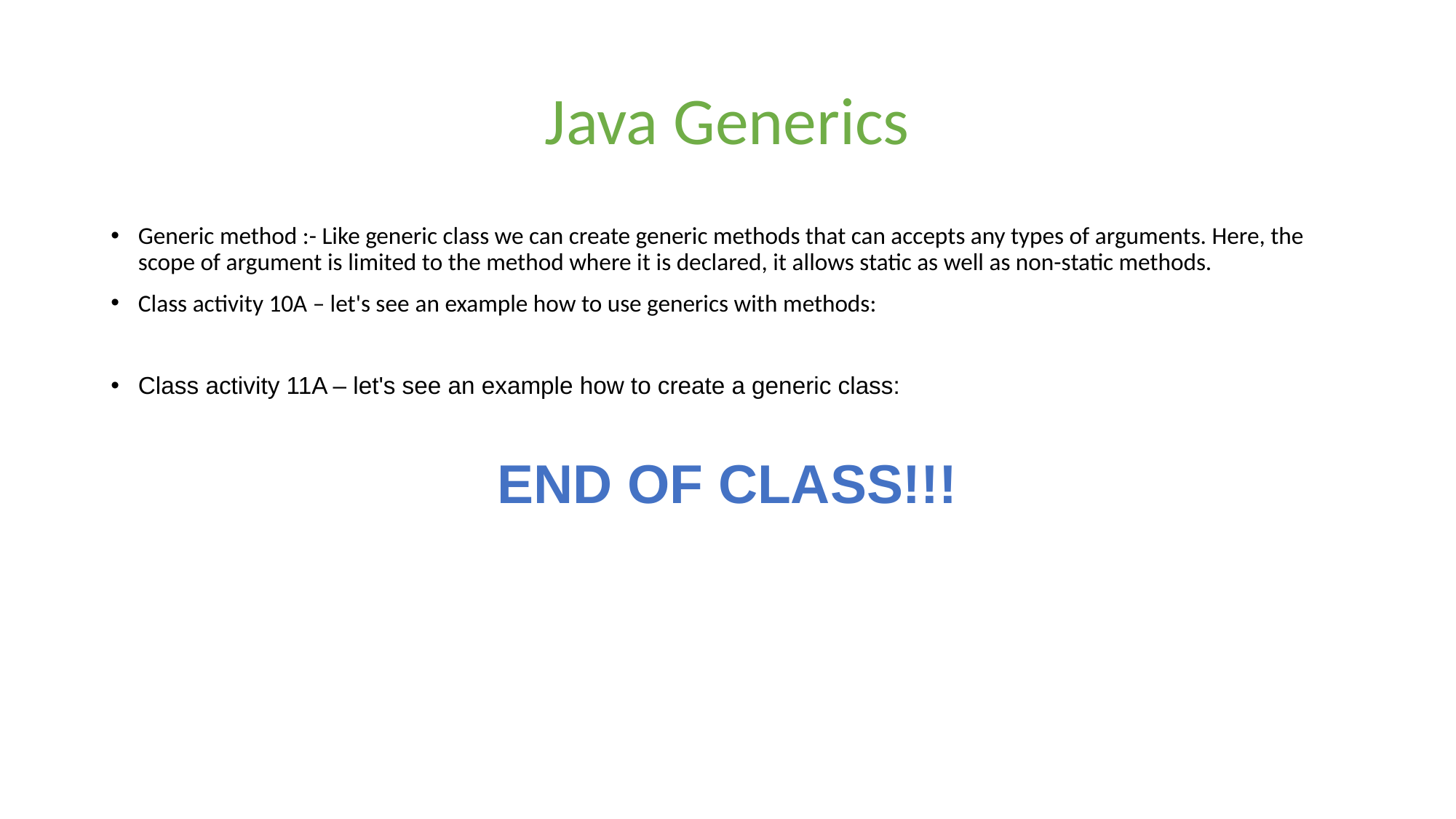

# Java Generics
Generic method :- Like generic class we can create generic methods that can accepts any types of arguments. Here, the scope of argument is limited to the method where it is declared, it allows static as well as non-static methods.
Class activity 10A – let's see an example how to use generics with methods:

Class activity 11A – let's see an example how to create a generic class:

END OF CLASS!!!